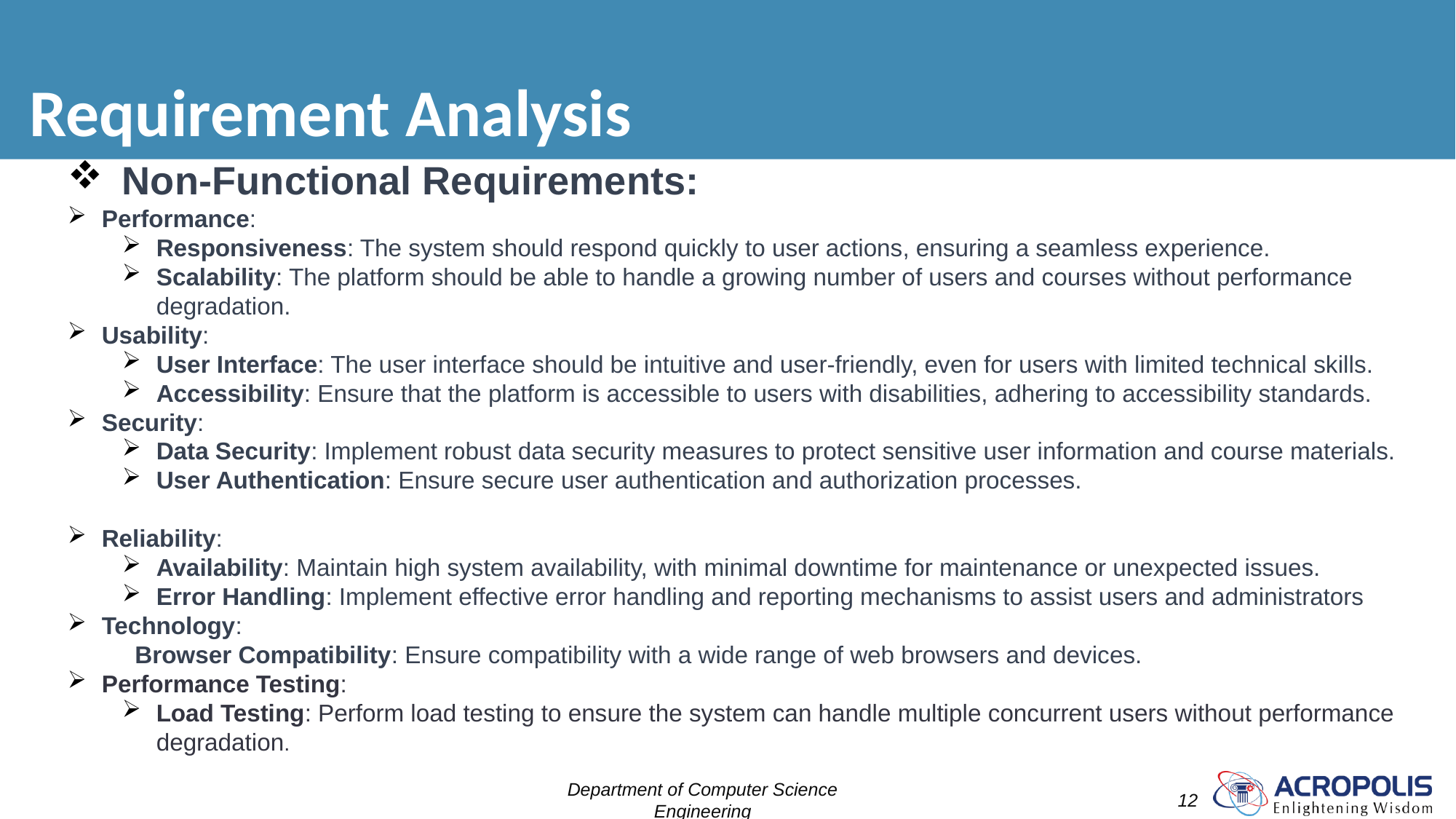

# Requirement Analysis
Non-Functional Requirements:
Performance:
Responsiveness: The system should respond quickly to user actions, ensuring a seamless experience.
Scalability: The platform should be able to handle a growing number of users and courses without performance degradation.
Usability:
User Interface: The user interface should be intuitive and user-friendly, even for users with limited technical skills.
Accessibility: Ensure that the platform is accessible to users with disabilities, adhering to accessibility standards.
Security:
Data Security: Implement robust data security measures to protect sensitive user information and course materials.
User Authentication: Ensure secure user authentication and authorization processes.

Reliability:
Availability: Maintain high system availability, with minimal downtime for maintenance or unexpected issues.
Error Handling: Implement effective error handling and reporting mechanisms to assist users and administrators
Technology:
          Browser Compatibility: Ensure compatibility with a wide range of web browsers and devices.
Performance Testing:
Load Testing: Perform load testing to ensure the system can handle multiple concurrent users without performance degradation.

Department of Computer Science Engineering
12